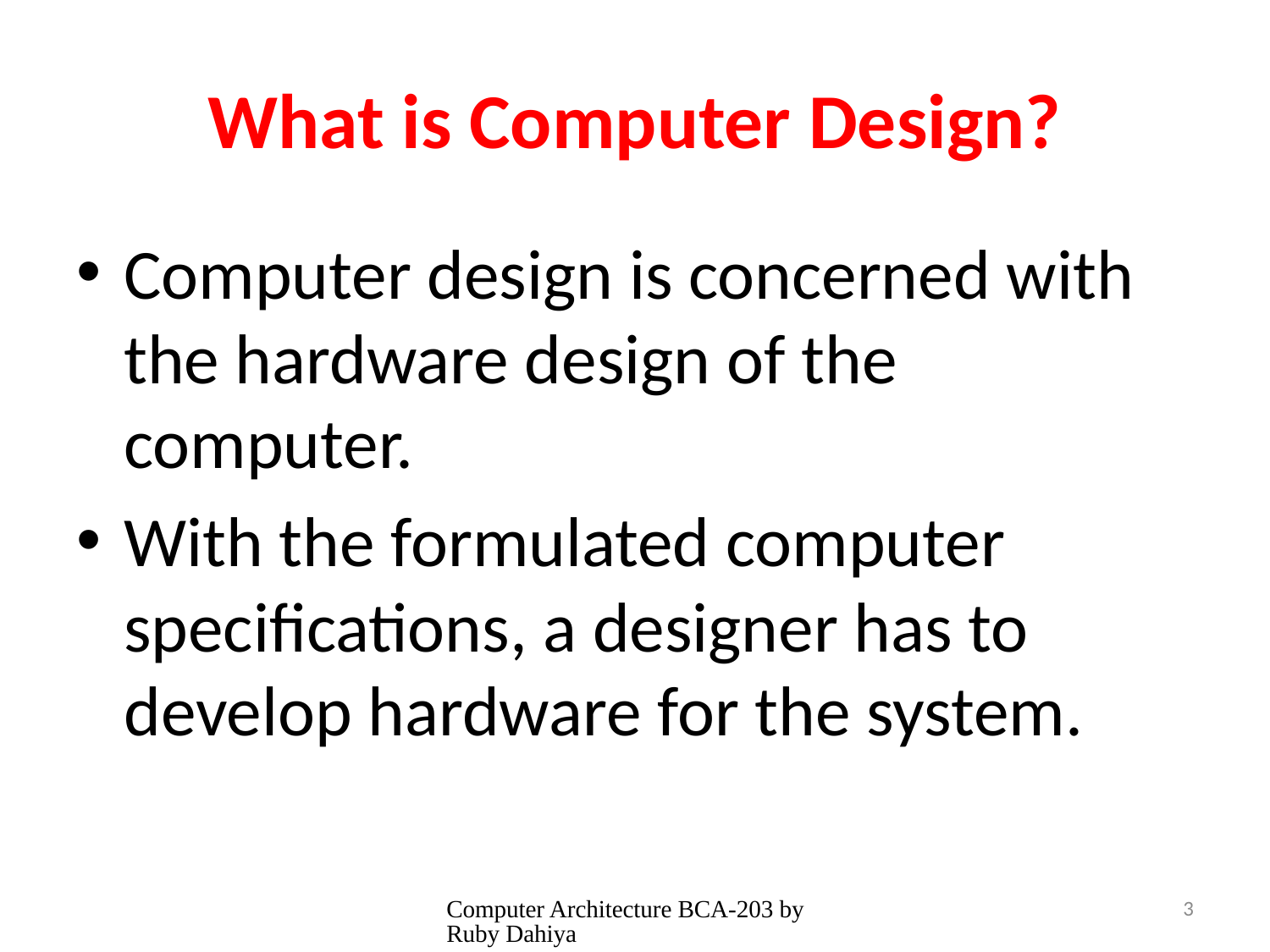

# What is Computer Design?
Computer design is concerned with the hardware design of the computer.
With the formulated computer specifications, a designer has to develop hardware for the system.

Computer Architecture BCA-203 by Ruby Dahiya
3